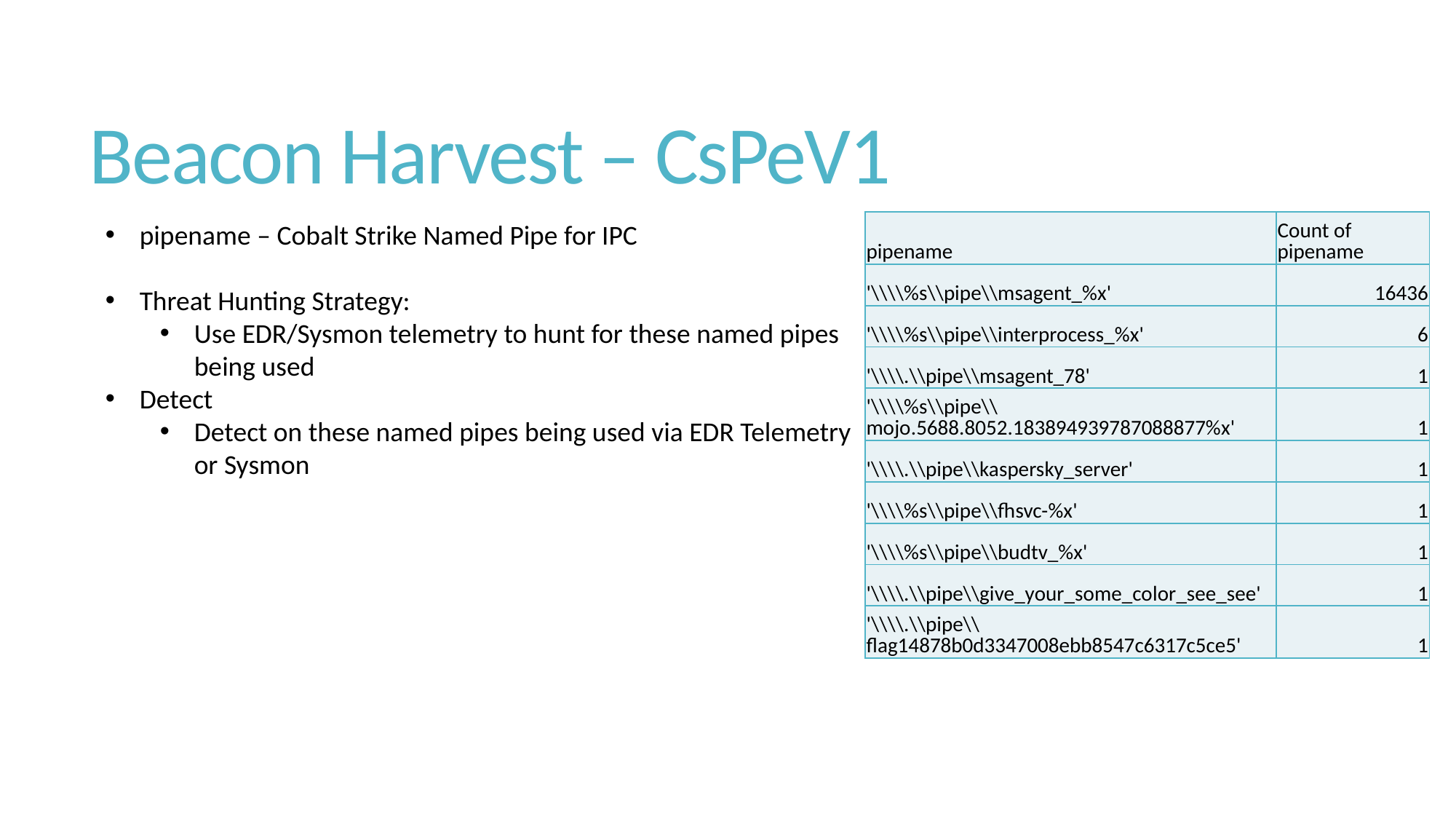

# Beacon Harvest – CsPeV1
pipename – Cobalt Strike Named Pipe for IPC

Threat Hunting Strategy:
Use EDR/Sysmon telemetry to hunt for these named pipes being used
Detect
Detect on these named pipes being used via EDR Telemetry or Sysmon

| pipename | Count of pipename |
| --- | --- |
| '\\\\%s\\pipe\\msagent\_%x' | 16436 |
| '\\\\%s\\pipe\\interprocess\_%x' | 6 |
| '\\\\.\\pipe\\msagent\_78' | 1 |
| '\\\\%s\\pipe\\mojo.5688.8052.183894939787088877%x' | 1 |
| '\\\\.\\pipe\\kaspersky\_server' | 1 |
| '\\\\%s\\pipe\\fhsvc-%x' | 1 |
| '\\\\%s\\pipe\\budtv\_%x' | 1 |
| '\\\\.\\pipe\\give\_your\_some\_color\_see\_see' | 1 |
| '\\\\.\\pipe\\flag14878b0d3347008ebb8547c6317c5ce5' | 1 |